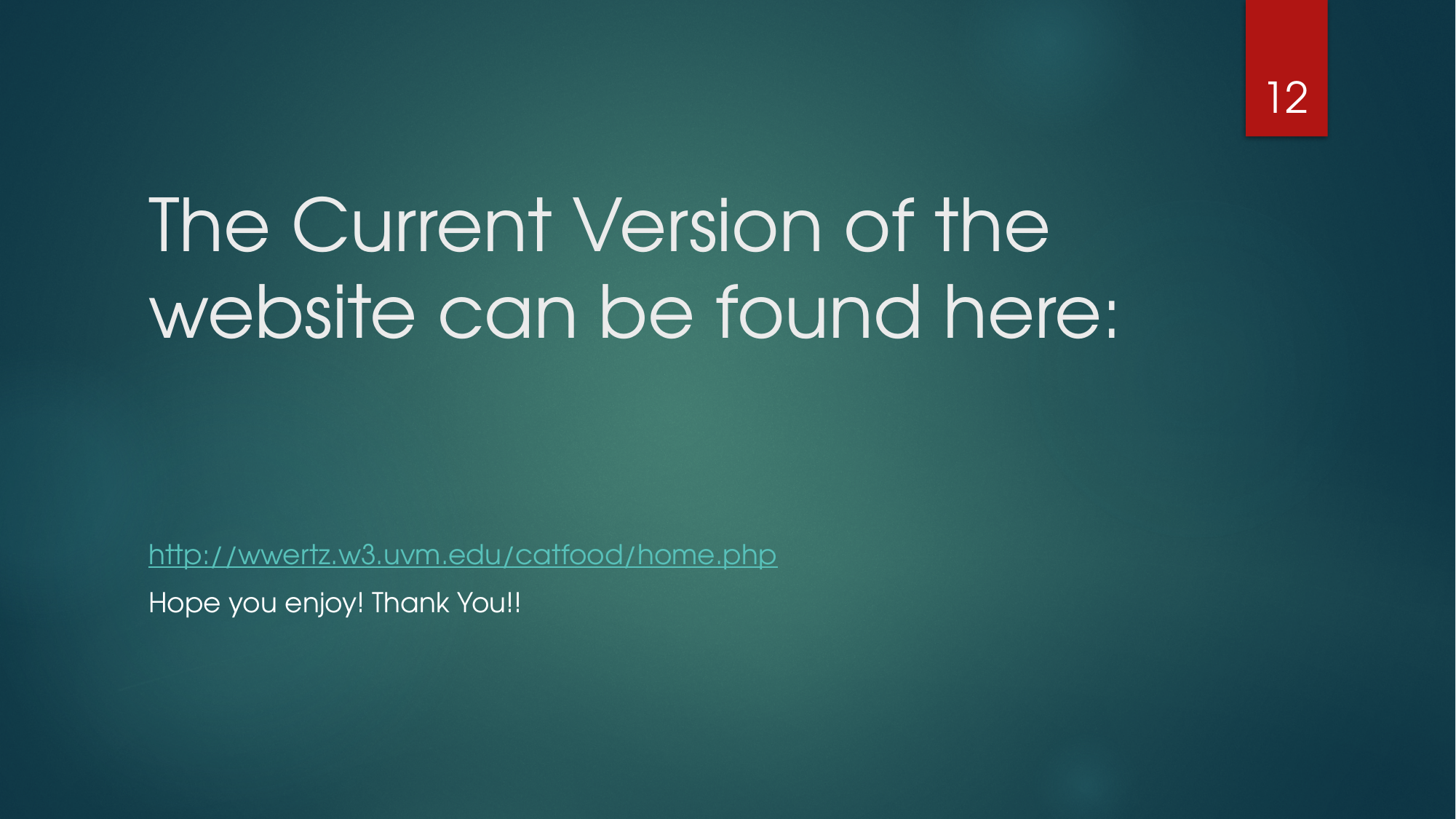

12
# The Current Version of the website can be found here:
http://wwertz.w3.uvm.edu/catfood/home.php
Hope you enjoy! Thank You!!